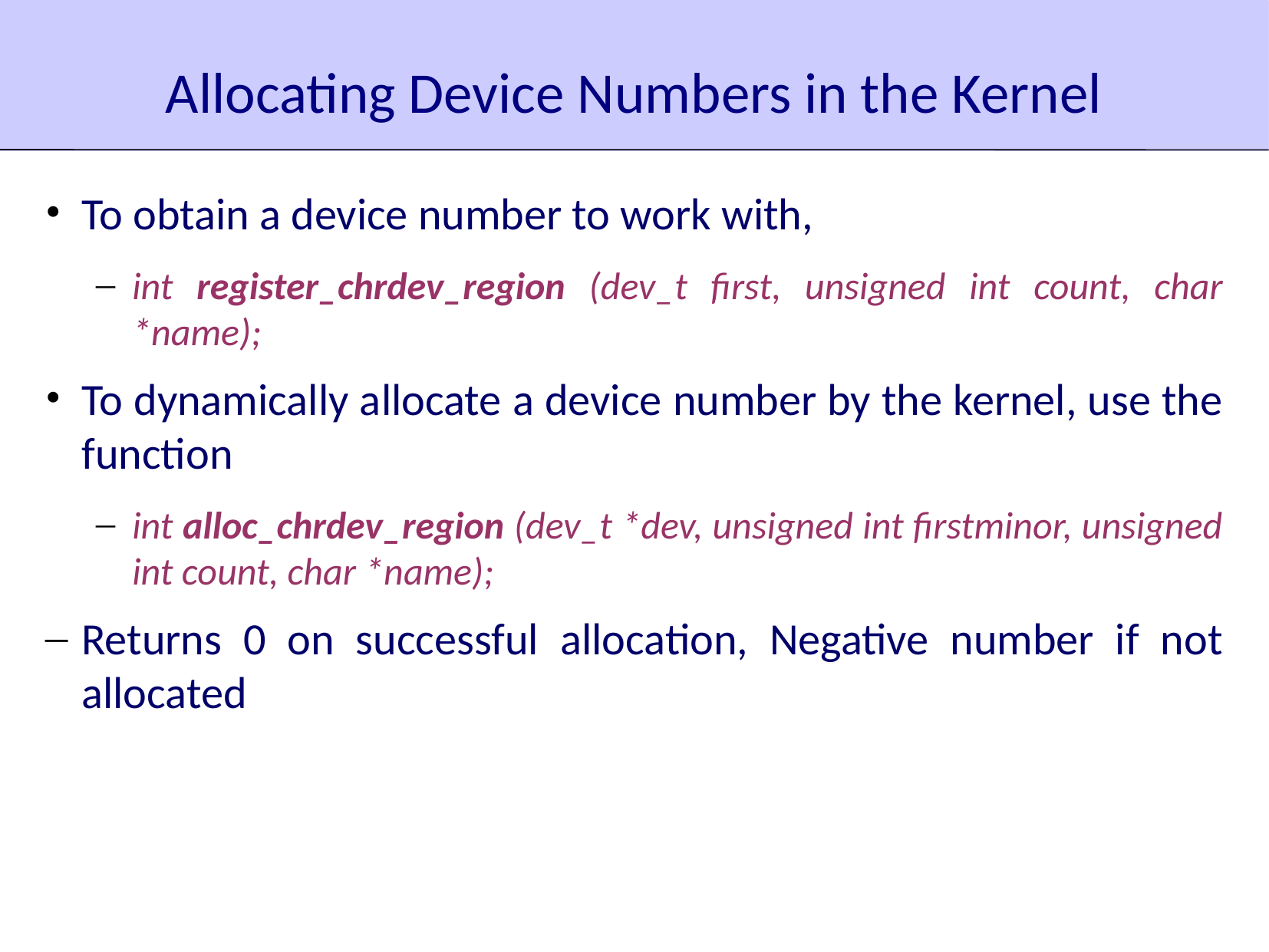

# Allocating Device Numbers in the Kernel
To obtain a device number to work with,
int register_chrdev_region (dev_t first, unsigned int count, char *name);
To dynamically allocate a device number by the kernel, use the function
int alloc_chrdev_region (dev_t *dev, unsigned int firstminor, unsigned int count, char *name);
Returns 0 on successful allocation, Negative number if not allocated